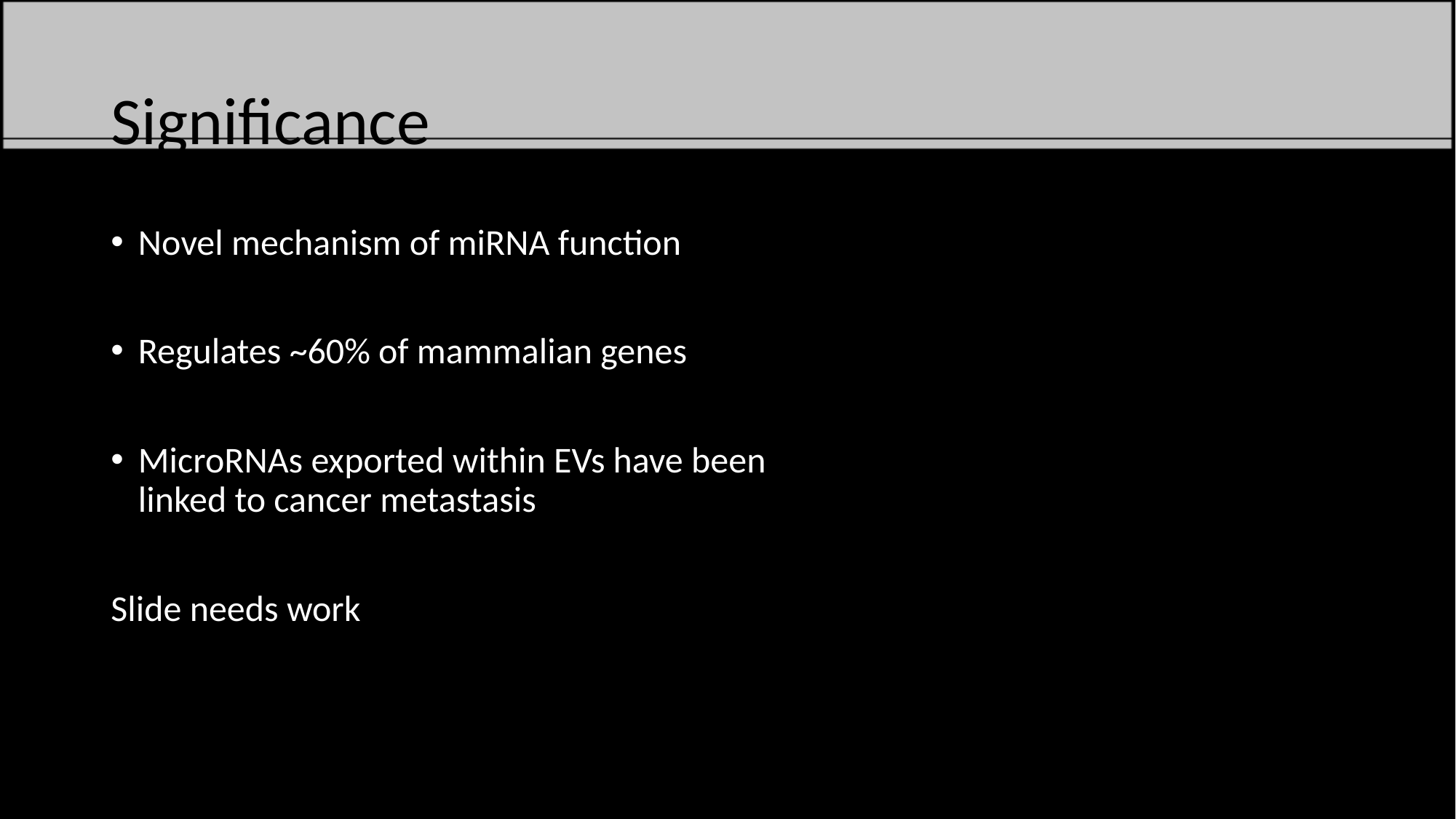

# Significance
Novel mechanism of miRNA function

Regulates ~60% of mammalian genes

MicroRNAs exported within EVs have been linked to cancer metastasis

Slide needs work